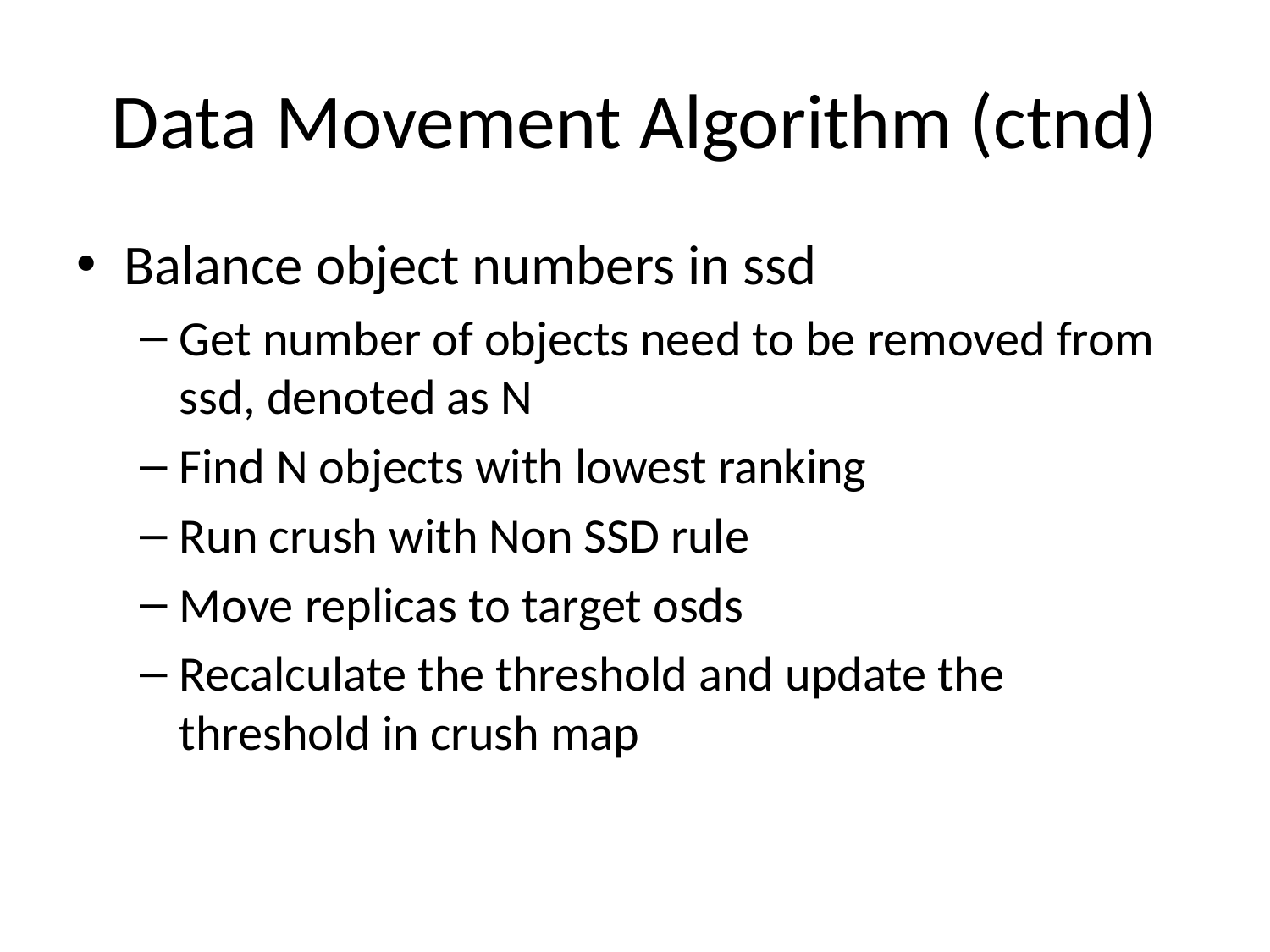

# Data Movement Algorithm (ctnd)
Balance object numbers in ssd
Get number of objects need to be removed from ssd, denoted as N
Find N objects with lowest ranking
Run crush with Non SSD rule
Move replicas to target osds
Recalculate the threshold and update the threshold in crush map